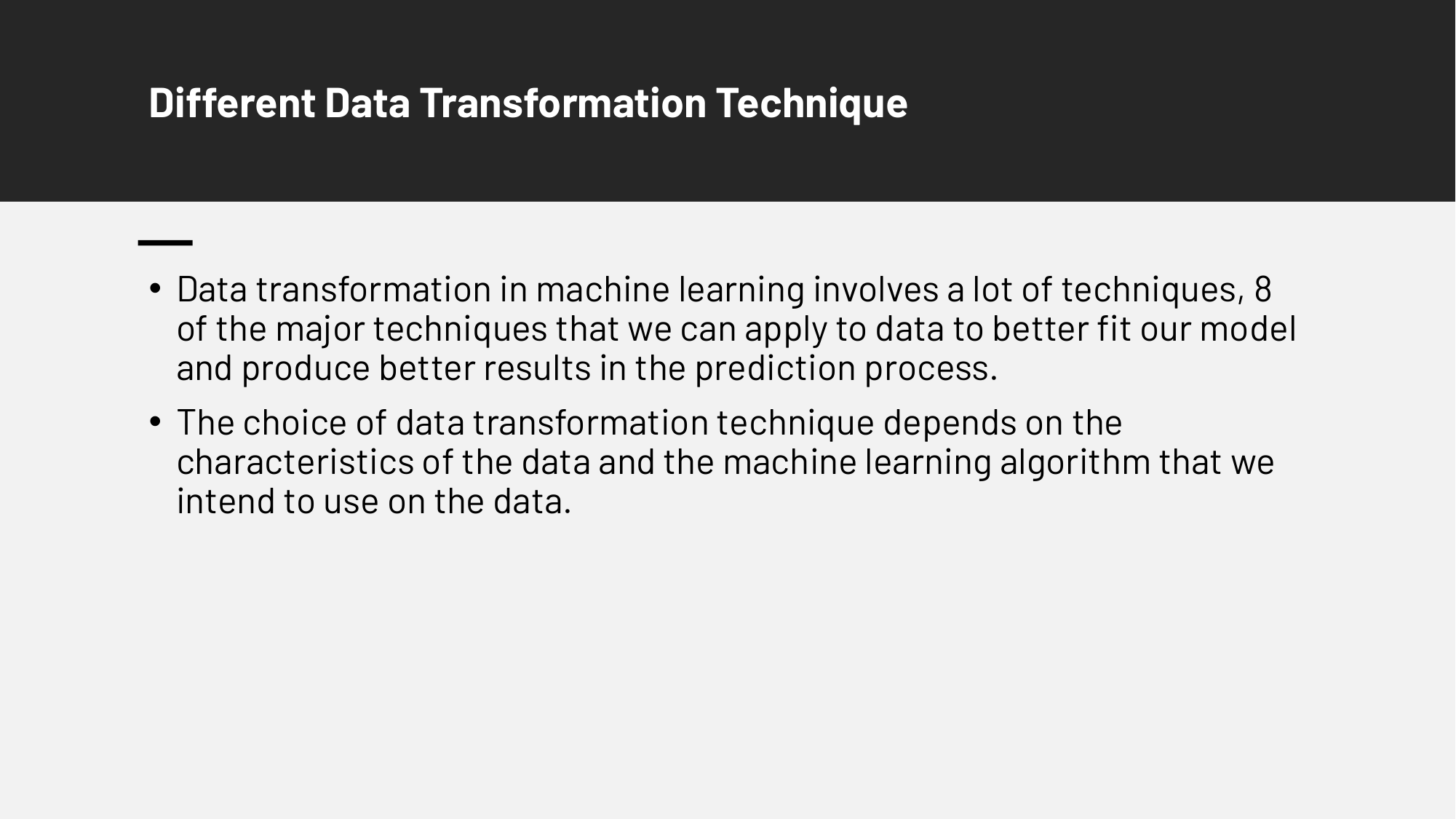

# Different Data Transformation Technique

Data transformation in machine learning involves a lot of techniques, 8 of the major techniques that we can apply to data to better fit our model and produce better results in the prediction process.
The choice of data transformation technique depends on the characteristics of the data and the machine learning algorithm that we intend to use on the data.